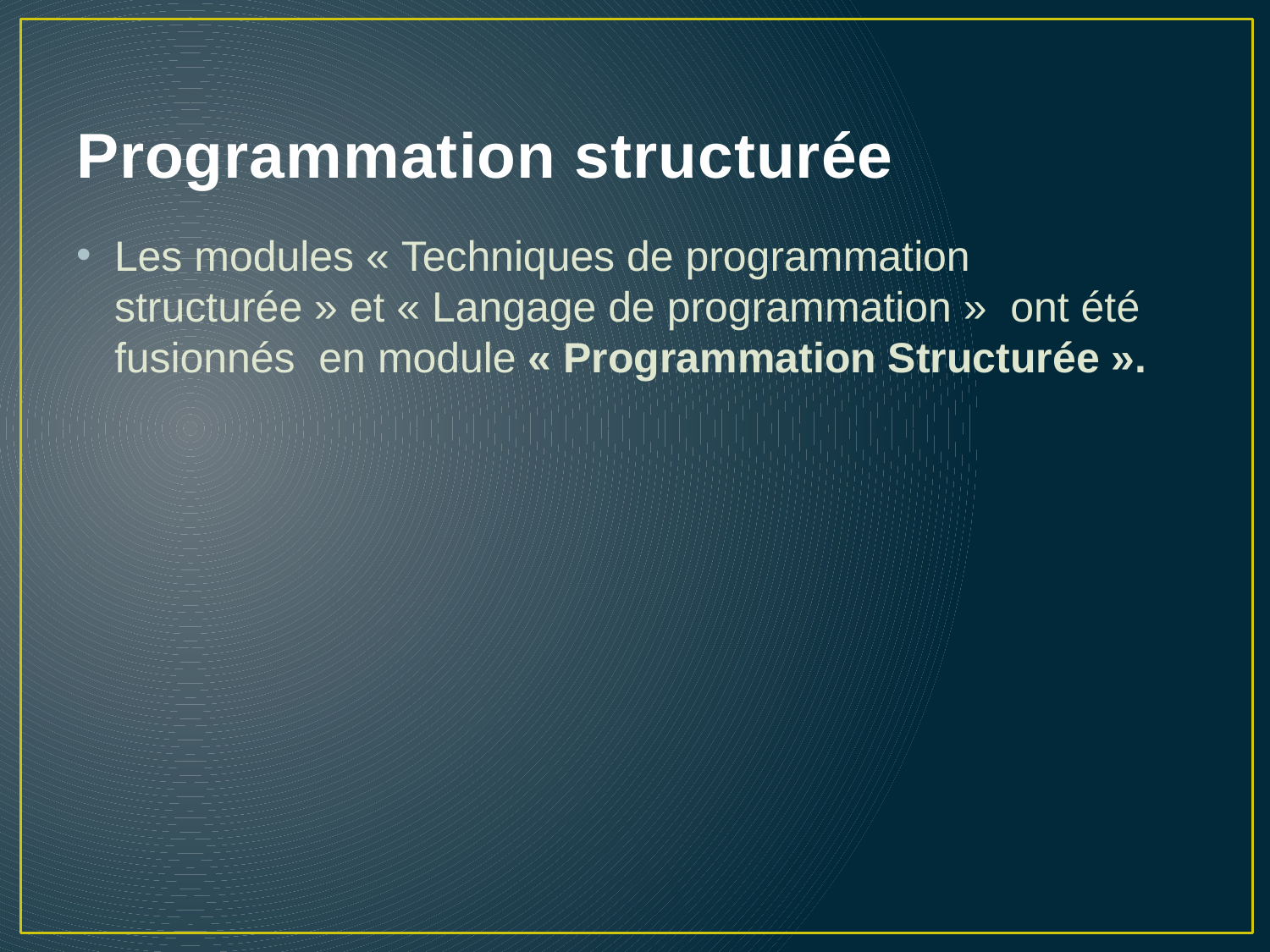

# Programmation structurée
Les modules « Techniques de programmation structurée » et « Langage de programmation »  ont été fusionnés  en module « Programmation Structurée ».